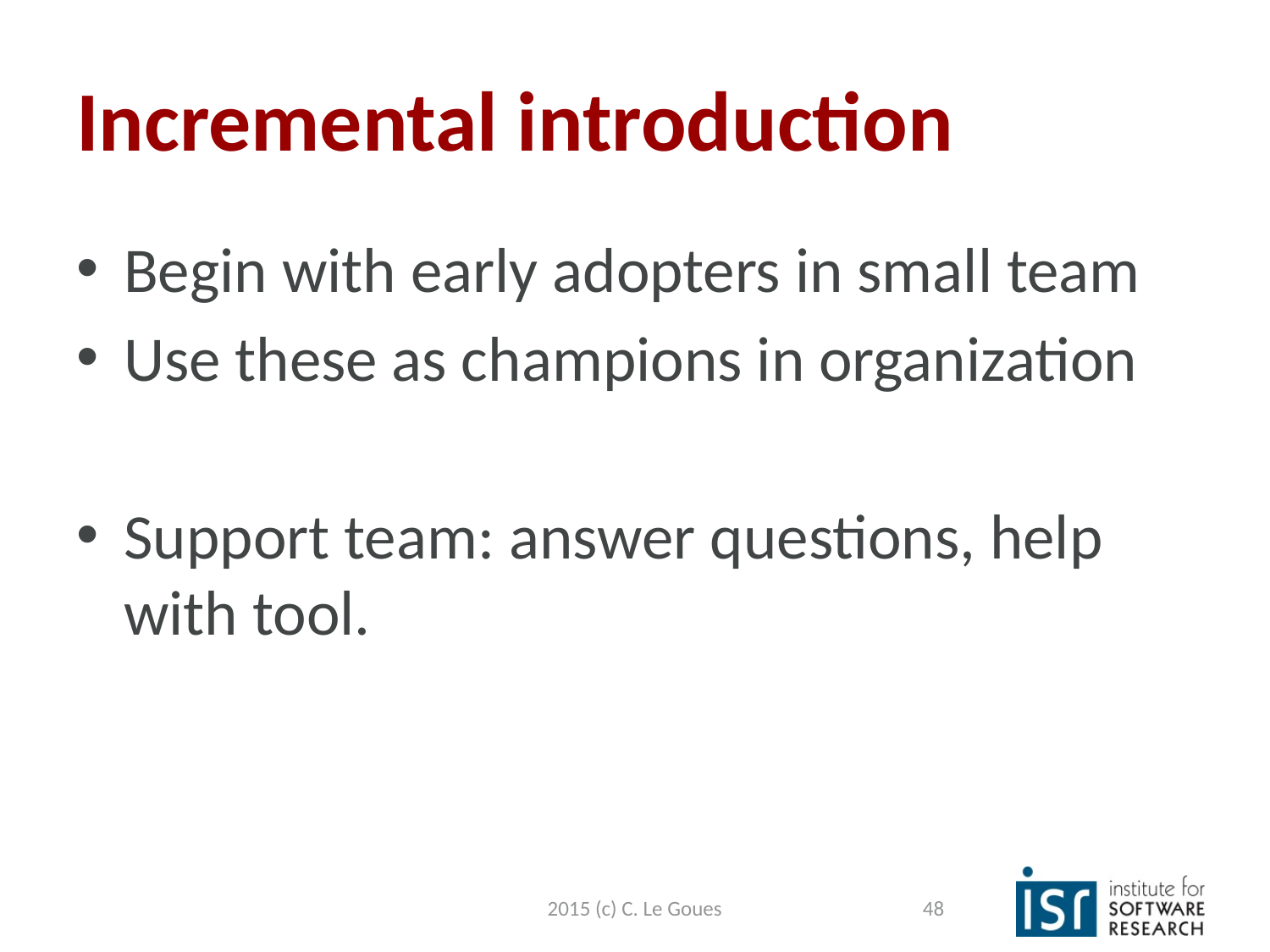

# Incremental introduction
Begin with early adopters in small team
Use these as champions in organization

Support team: answer questions, help with tool.

2015 (c) C. Le Goues
48